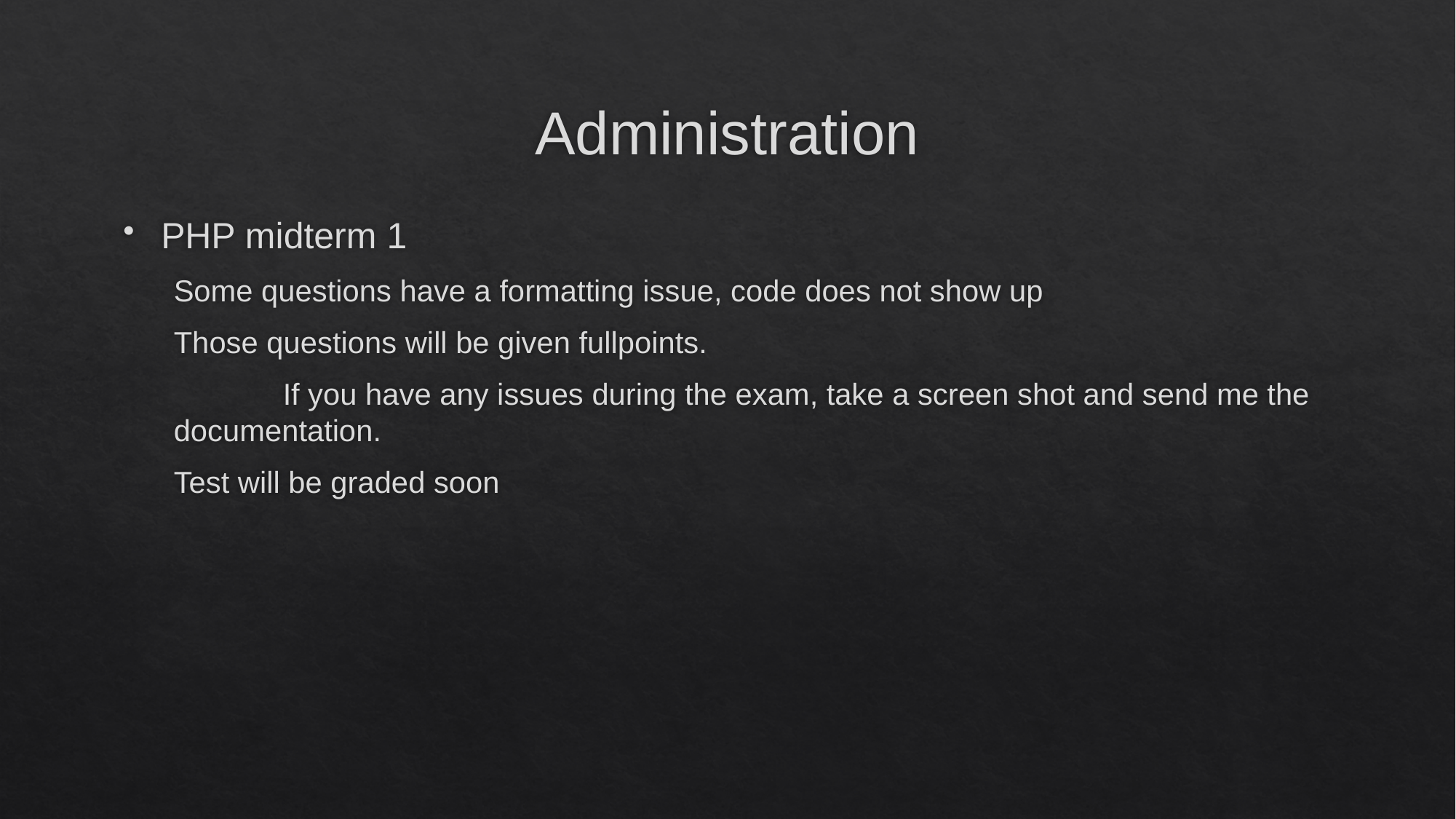

# Administration
PHP midterm 1
Some questions have a formatting issue, code does not show up
Those questions will be given fullpoints.
	If you have any issues during the exam, take a screen shot and send me the documentation.
Test will be graded soon